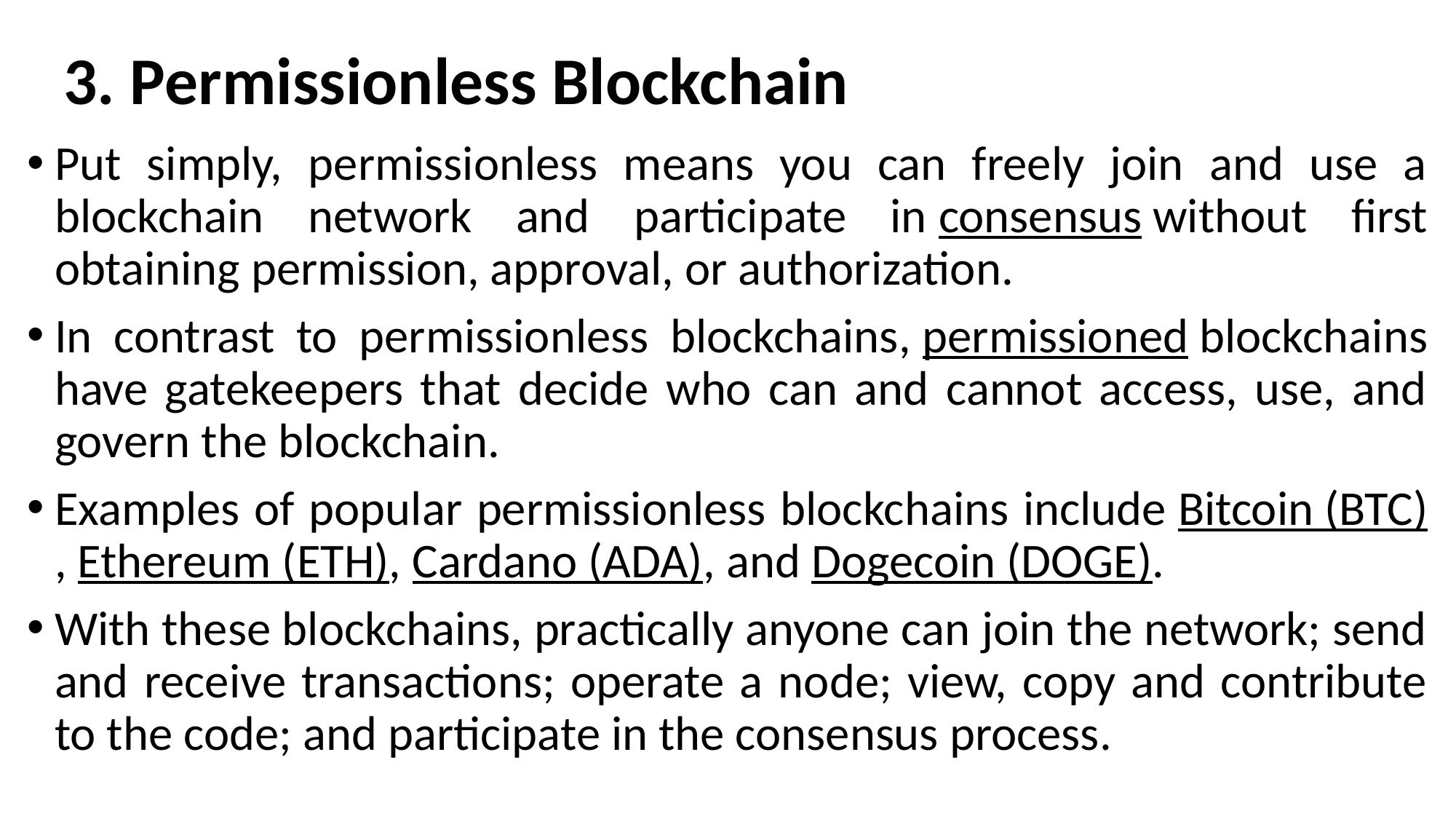

# 3. Permissionless Blockchain
Put simply, permissionless means you can freely join and use a blockchain network and participate in consensus without first obtaining permission, approval, or authorization.
In contrast to permissionless blockchains, permissioned blockchains have gatekeepers that decide who can and cannot access, use, and govern the blockchain.
Examples of popular permissionless blockchains include Bitcoin (BTC), Ethereum (ETH), Cardano (ADA), and Dogecoin (DOGE).
With these blockchains, practically anyone can join the network; send and receive transactions; operate a node; view, copy and contribute to the code; and participate in the consensus process.